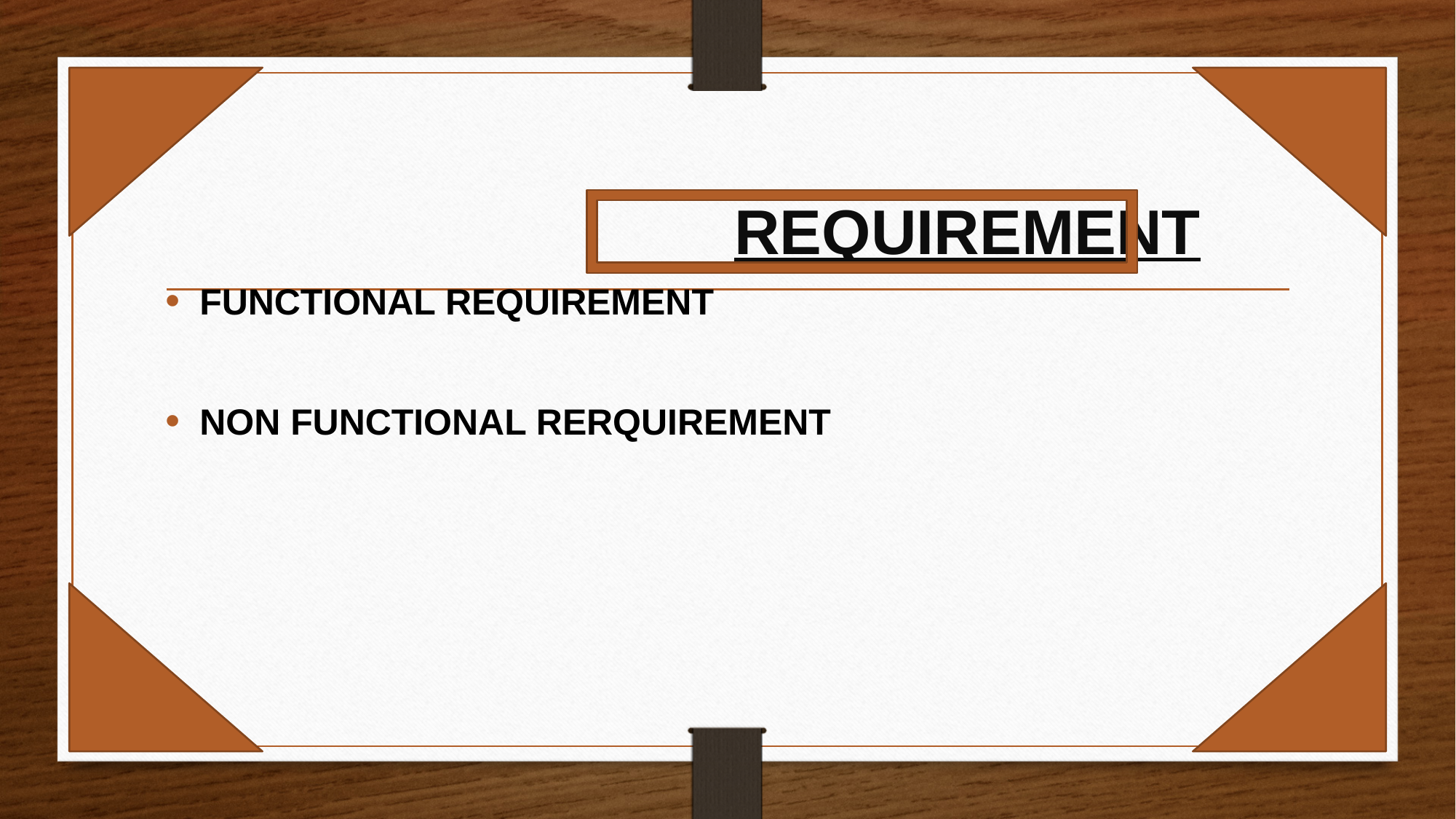

# REQUIREMENT

FUNCTIONAL REQUIREMENT

NON FUNCTIONAL RERQUIREMENT